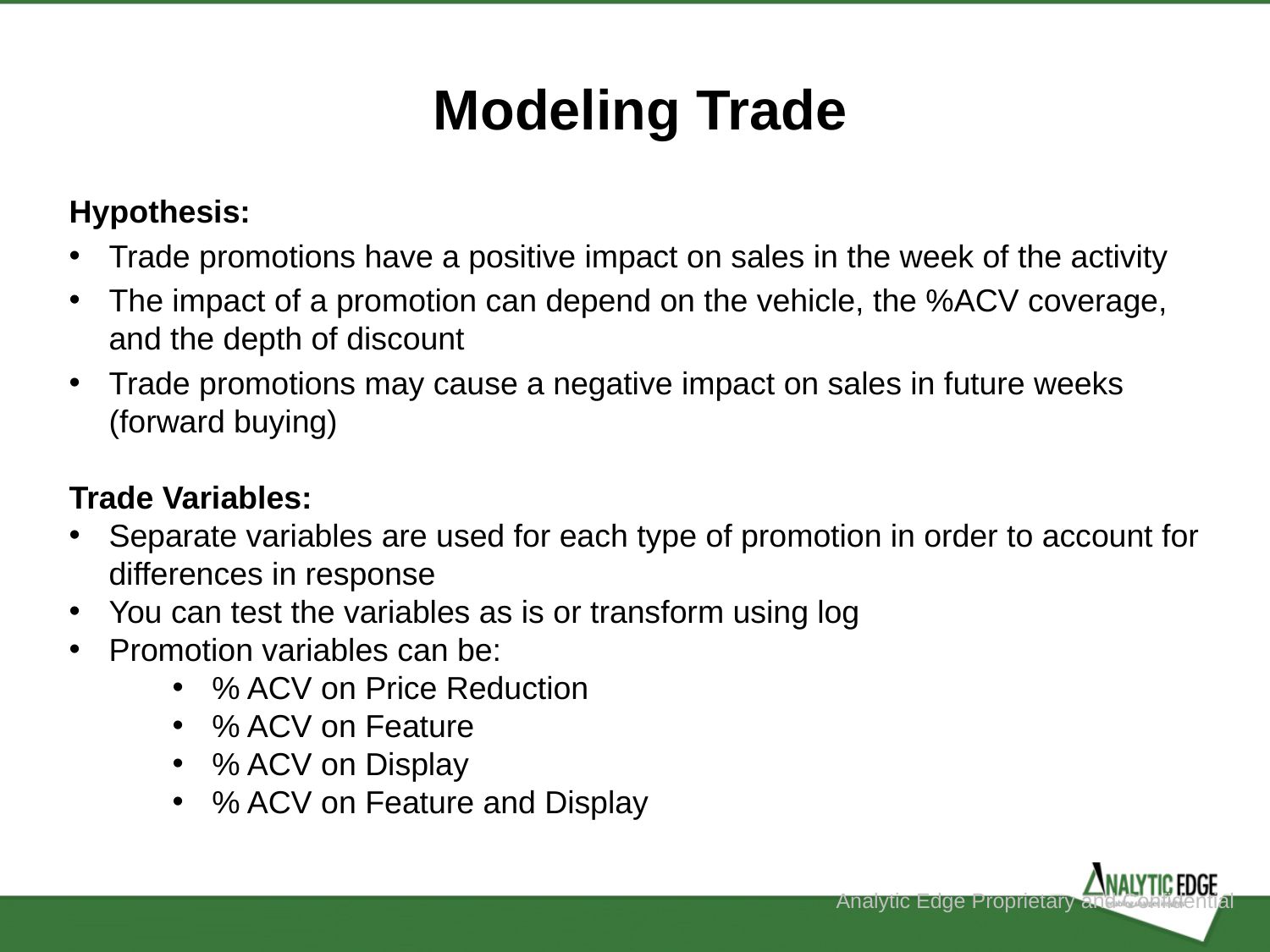

Modeling Trade
Hypothesis:
Trade promotions have a positive impact on sales in the week of the activity
The impact of a promotion can depend on the vehicle, the %ACV coverage, and the depth of discount
Trade promotions may cause a negative impact on sales in future weeks (forward buying)

Trade Variables:
Separate variables are used for each type of promotion in order to account for differences in response
You can test the variables as is or transform using log
Promotion variables can be:
% ACV on Price Reduction
% ACV on Feature
% ACV on Display
% ACV on Feature and Display

Analytic Edge Proprietary and Confidential